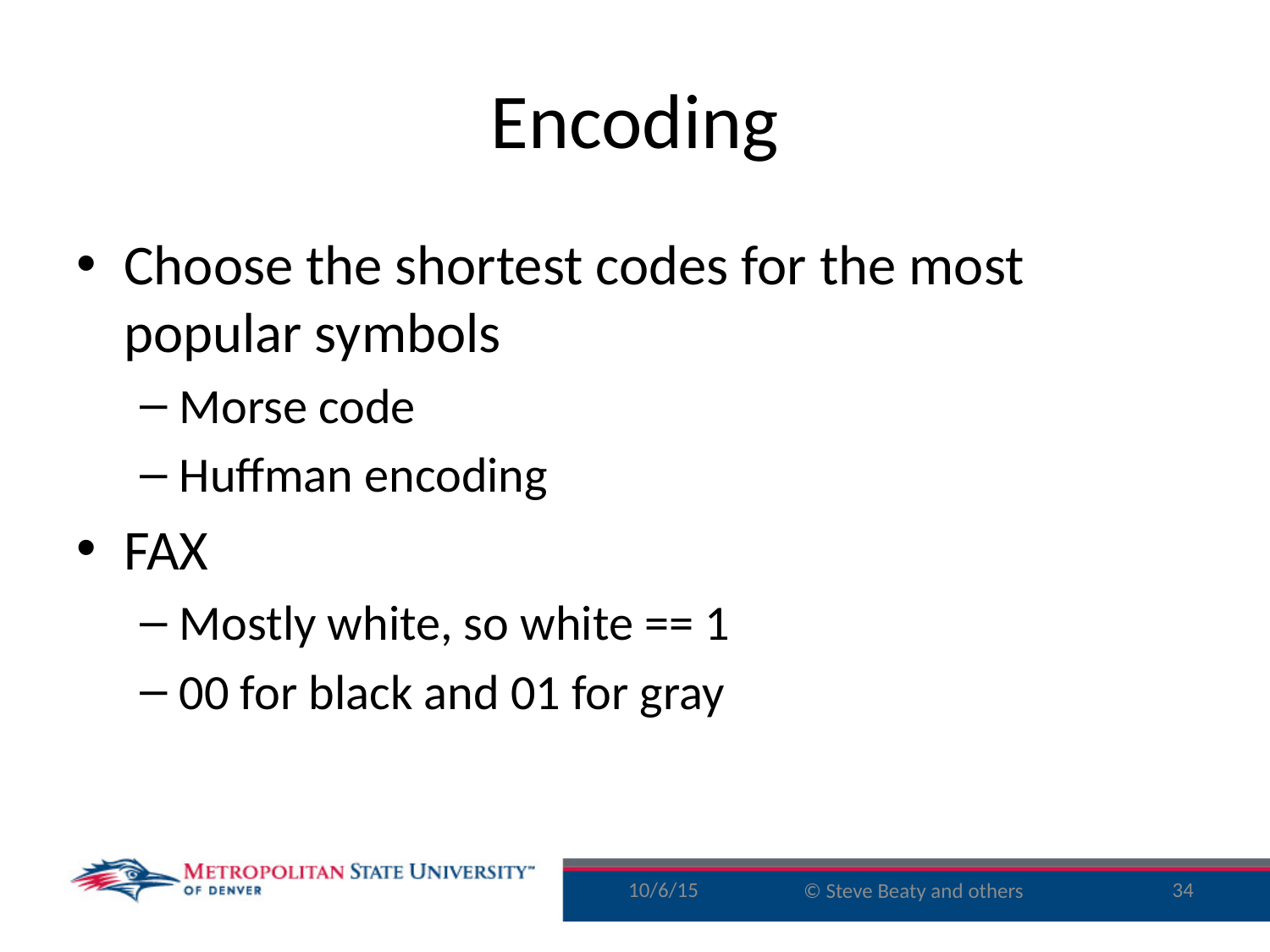

# Encoding
Choose the shortest codes for the most popular symbols
Morse code
Huffman encoding
FAX
Mostly white, so white == 1
00 for black and 01 for gray
10/6/15
34
© Steve Beaty and others